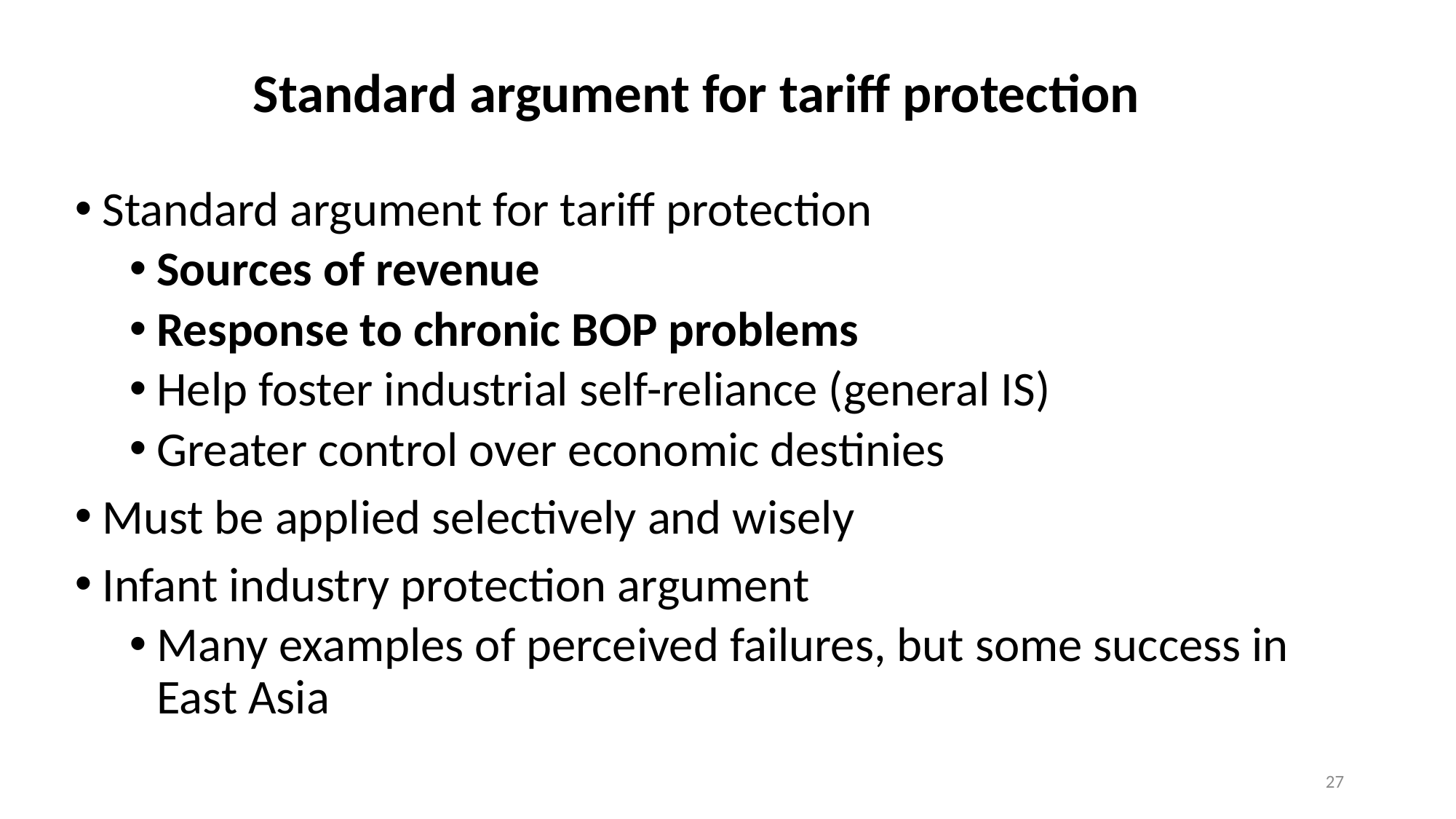

Standard argument for tariff protection
Standard argument for tariff protection
Sources of revenue
Response to chronic BOP problems
Help foster industrial self-reliance (general IS)
Greater control over economic destinies
Must be applied selectively and wisely
Infant industry protection argument
Many examples of perceived failures, but some success in East Asia
27